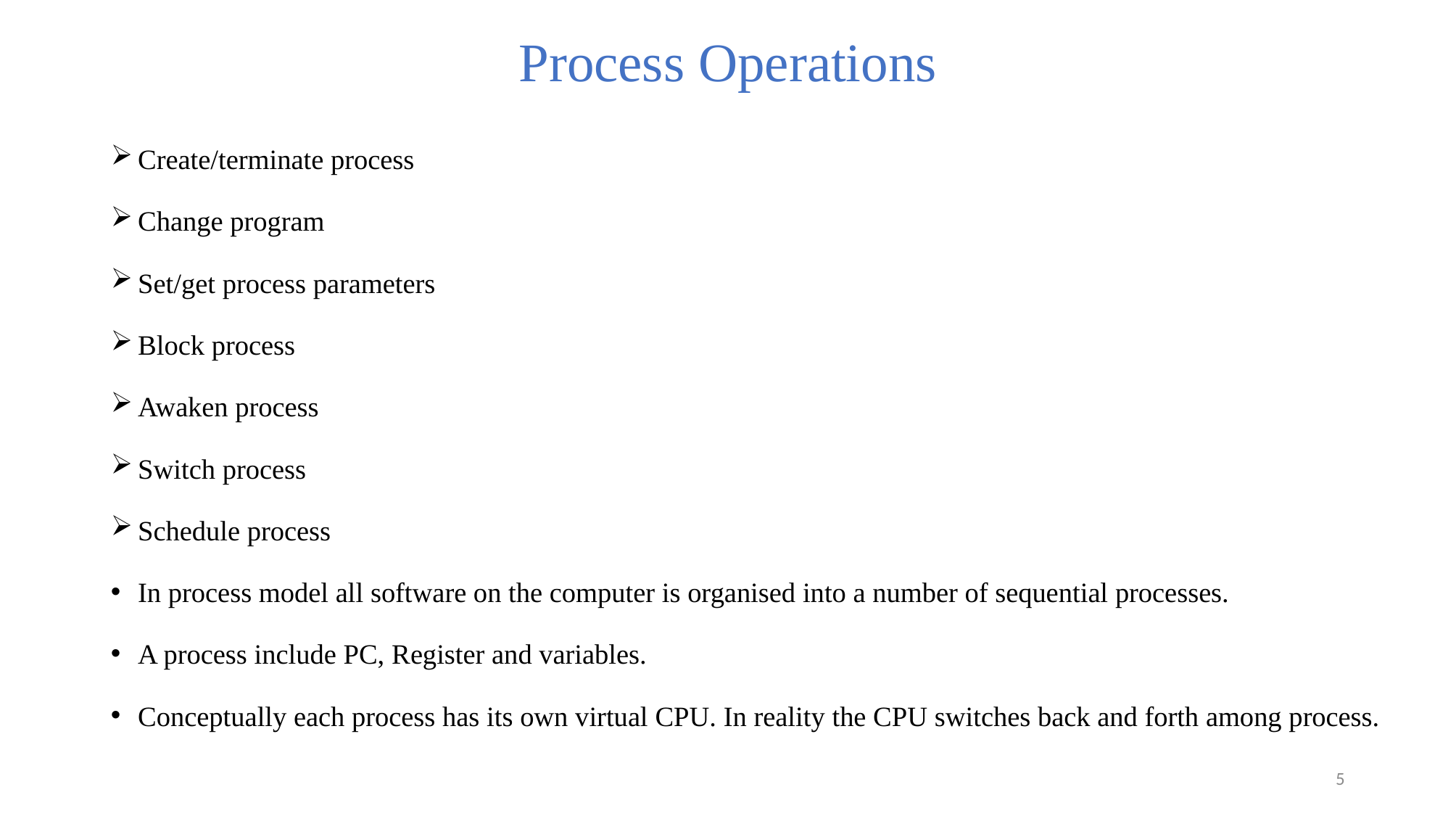

# Process Operations
Create/terminate process
Change program
Set/get process parameters
Block process
Awaken process
Switch process
Schedule process
In process model all software on the computer is organised into a number of sequential processes.
A process include PC, Register and variables.
Conceptually each process has its own virtual CPU. In reality the CPU switches back and forth among process.

5